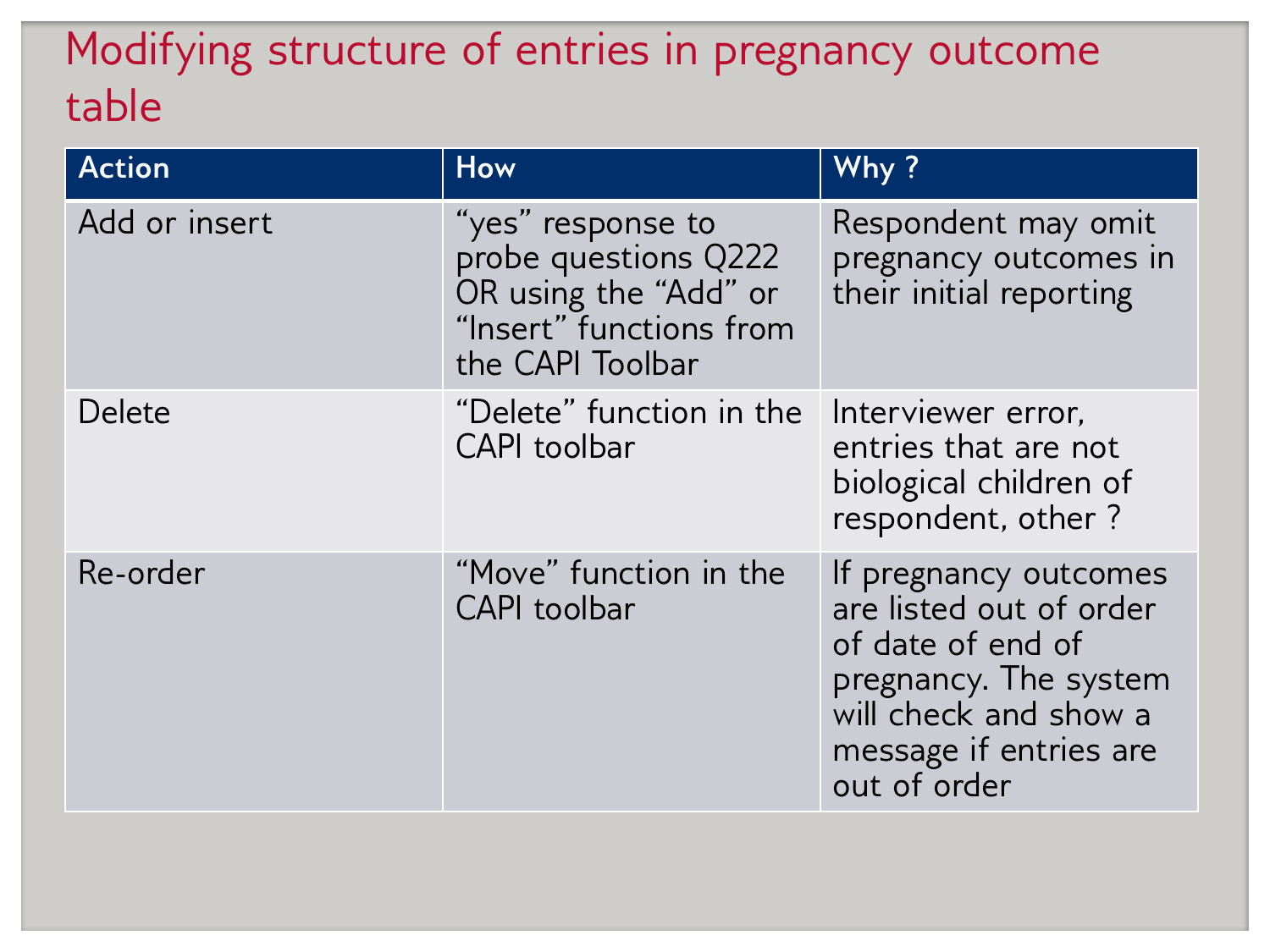

# Modifying structure of entries in pregnancy outcome table
| Action | How | Why ? |
| --- | --- | --- |
| Add or insert | “yes” response to probe questions Q222 OR using the “Add” or “Insert” functions from the CAPI Toolbar | Respondent may omit pregnancy outcomes in their initial reporting |
| Delete | “Delete” function in the CAPI toolbar | Interviewer error, entries that are not biological children of respondent, other ? |
| Re-order | “Move” function in the CAPI toolbar | If pregnancy outcomes are listed out of order of date of end of pregnancy. The system will check and show a message if entries are out of order |